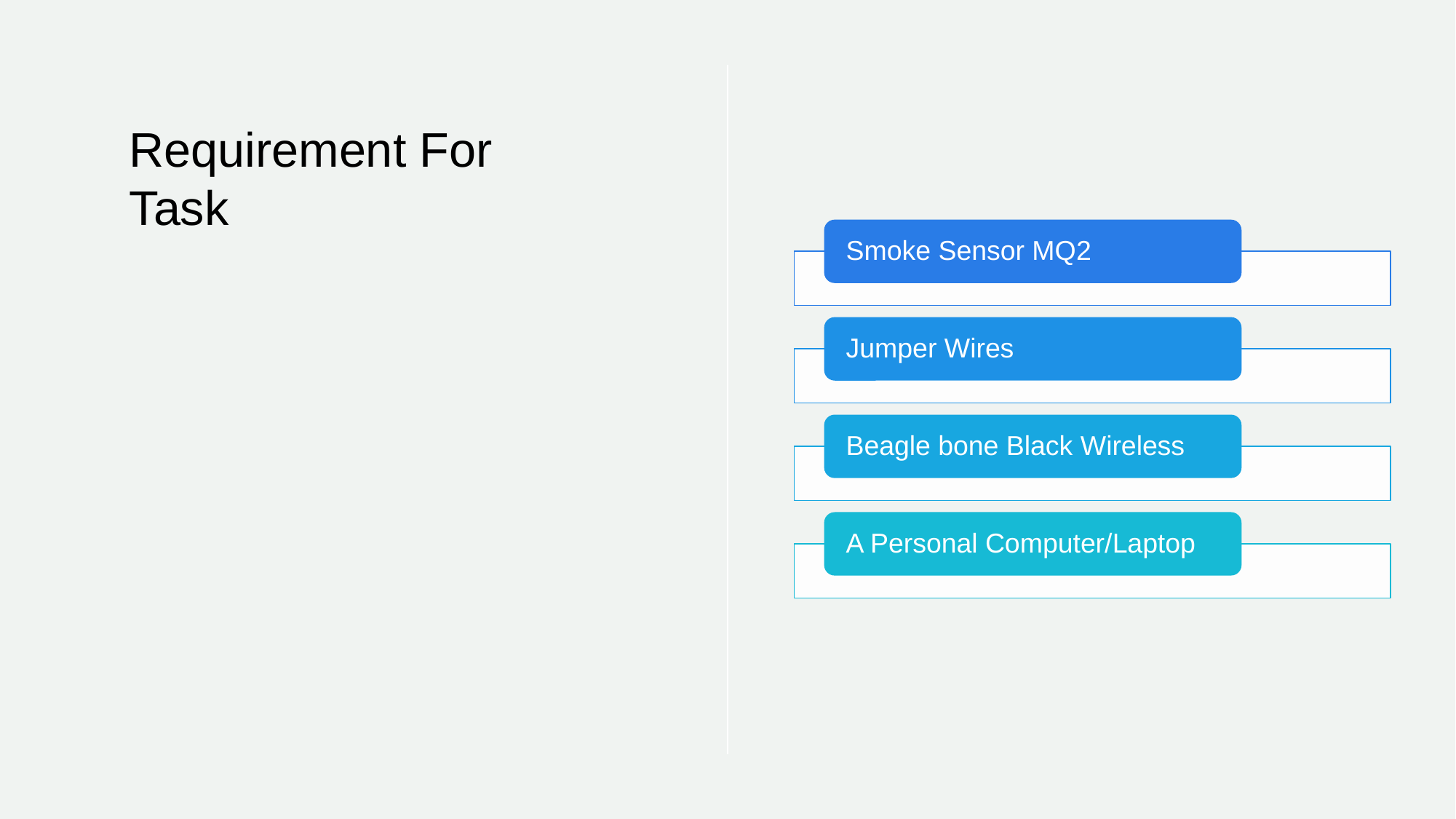

Smoke Sensor MQ2
Jumper Wires
Beagle bone Black Wireless
A Personal Computer/Laptop
# Requirement For Task